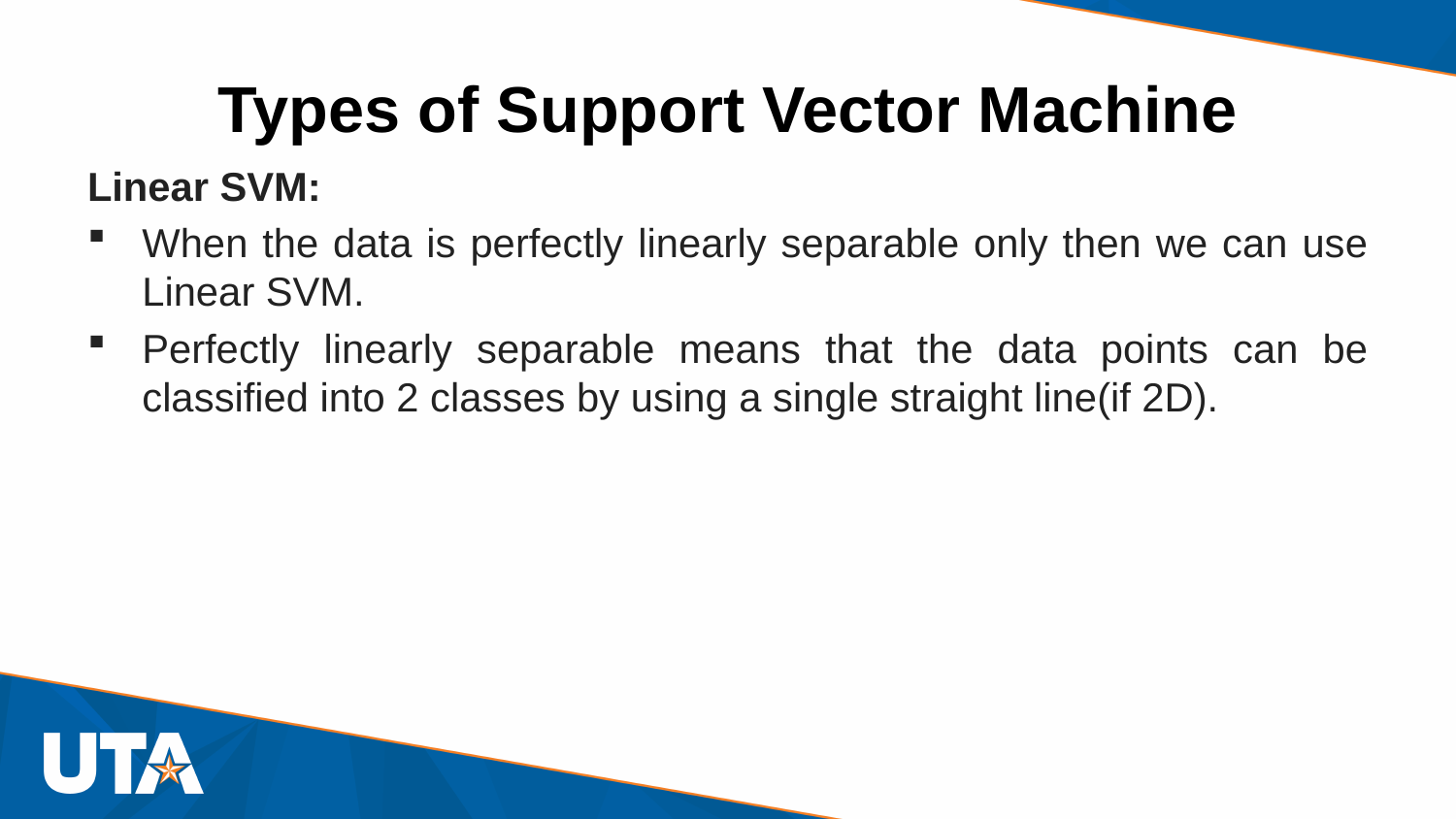

# Types of Support Vector Machine
Linear SVM:
When the data is perfectly linearly separable only then we can use Linear SVM.
Perfectly linearly separable means that the data points can be classified into 2 classes by using a single straight line(if 2D).